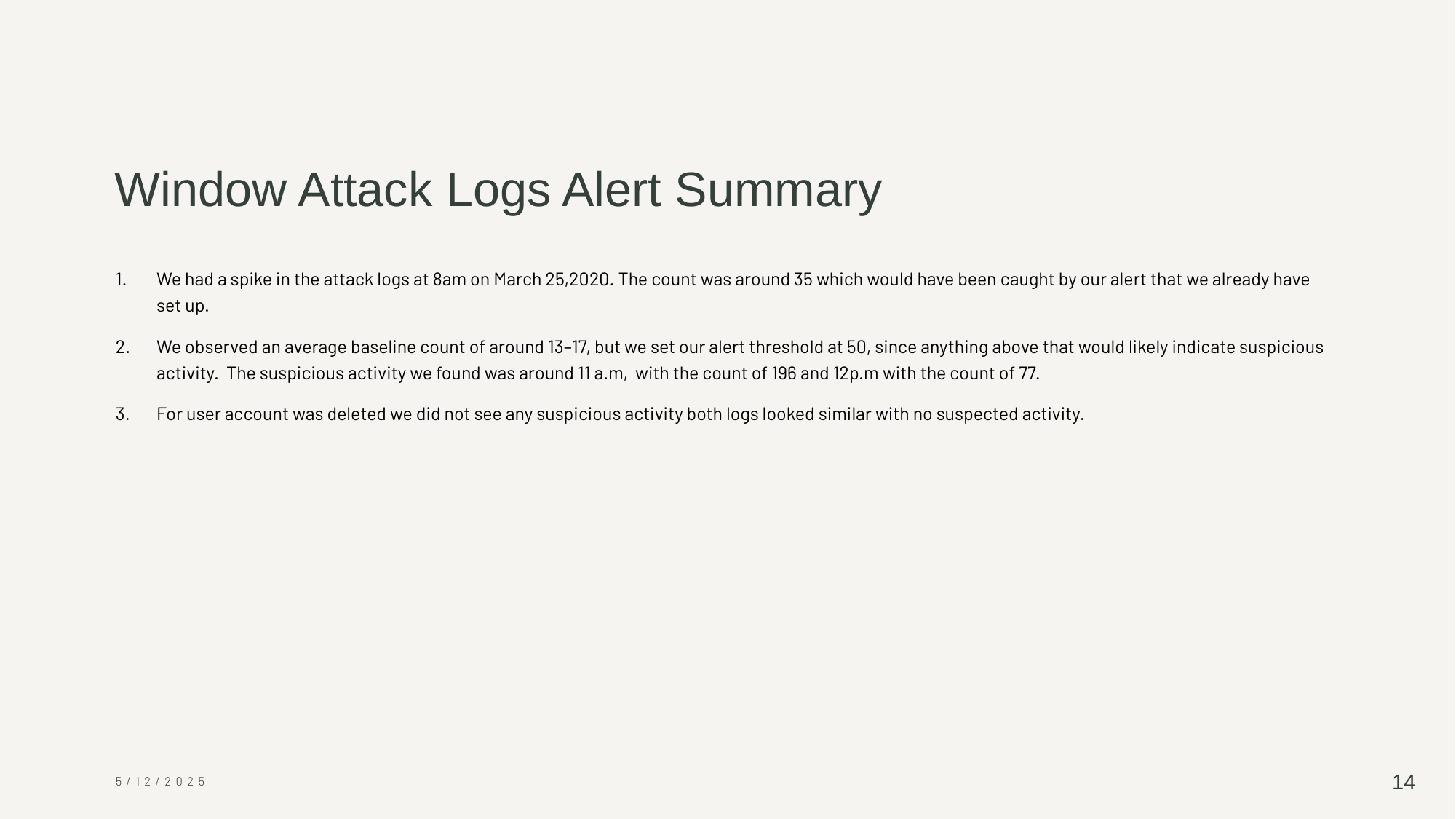

# Window Attack Logs Alert Summary
We had a spike in the attack logs at 8am on March 25,2020. The count was around 35 which would have been caught by our alert that we already have set up.
We observed an average baseline count of around 13–17, but we set our alert threshold at 50, since anything above that would likely indicate suspicious activity.  The suspicious activity we found was around 11 a.m,  with the count of 196 and 12p.m with the count of 77.
For user account was deleted we did not see any suspicious activity both logs looked similar with no suspected activity.
5/12/2025

14